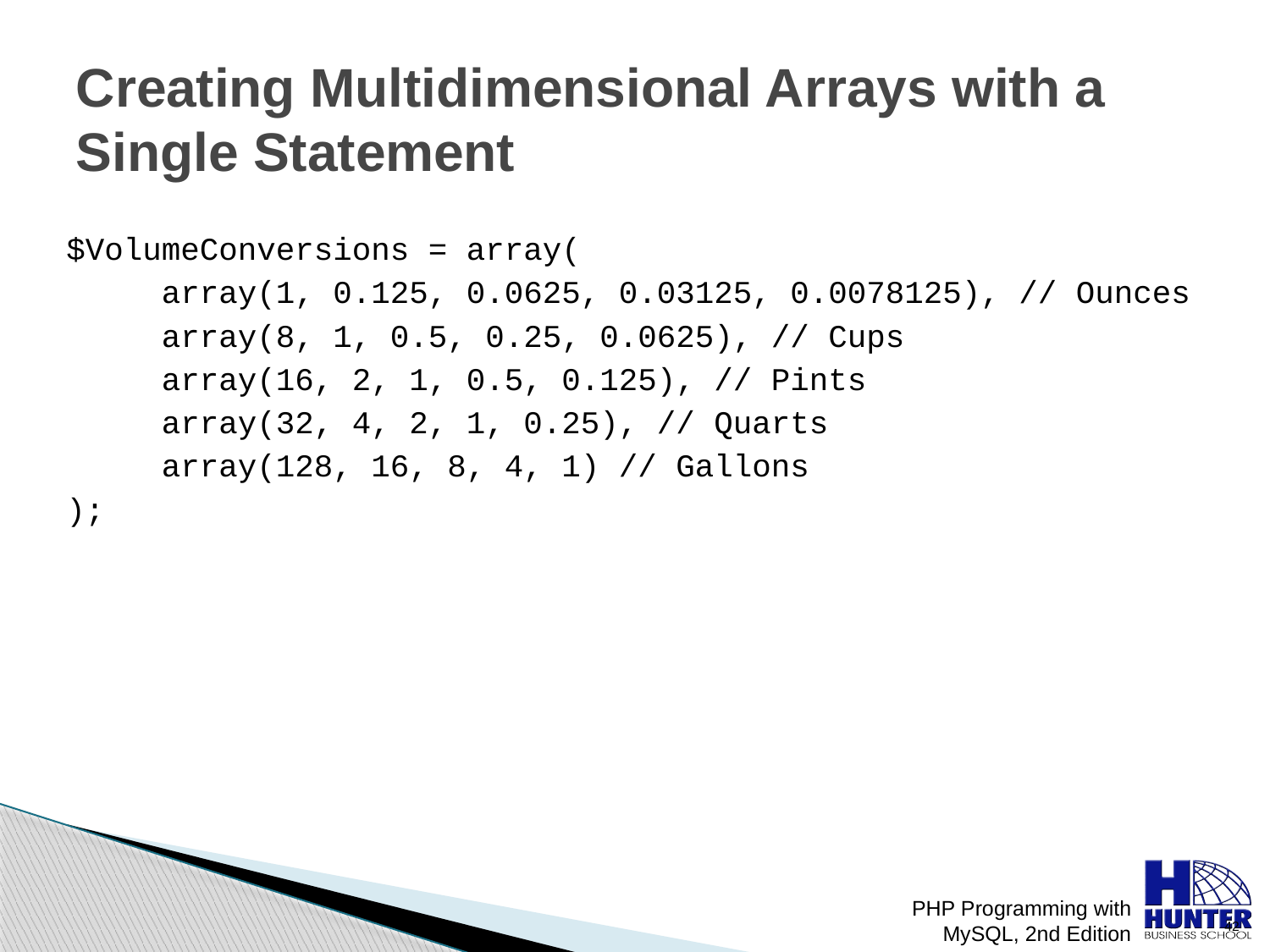

# Creating Multidimensional Arrays with a Single Statement
$VolumeConversions = array(
     array(1, 0.125, 0.0625, 0.03125, 0.0078125), // Ounces
     array(8, 1, 0.5, 0.25, 0.0625), // Cups
     array(16, 2, 1, 0.5, 0.125), // Pints
     array(32, 4, 2, 1, 0.25), // Quarts
     array(128, 16, 8, 4, 1) // Gallons
);

PHP Programming with MySQL, 2nd Edition
 42